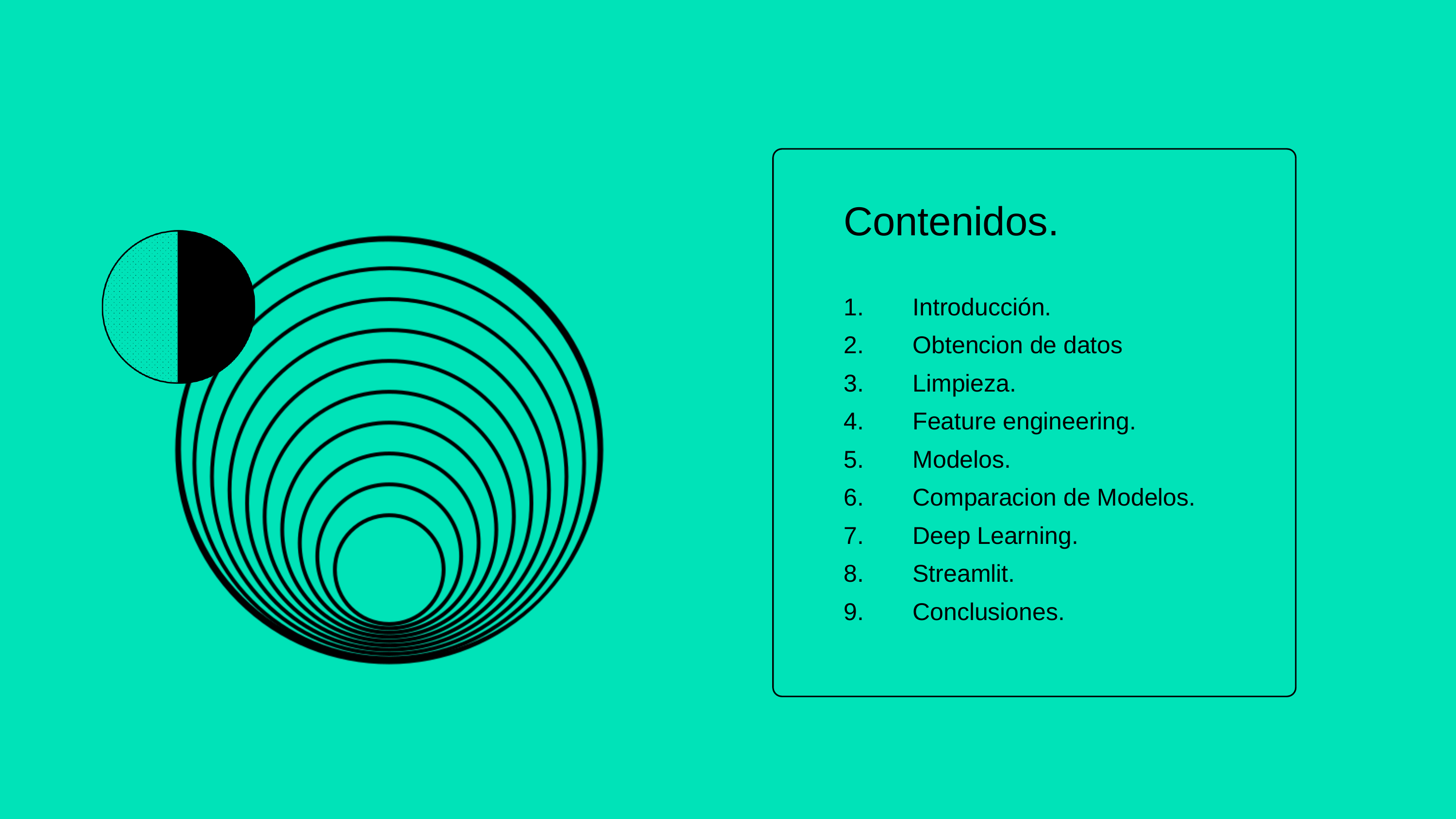

Contenidos.

1.
2.
3.
4.
5.
6.
7.
8.
9.
Introducción.
Obtencion de datos
Limpieza.
Feature engineering.
Modelos.
Comparacion de Modelos.
Deep Learning.
Streamlit.
Conclusiones.